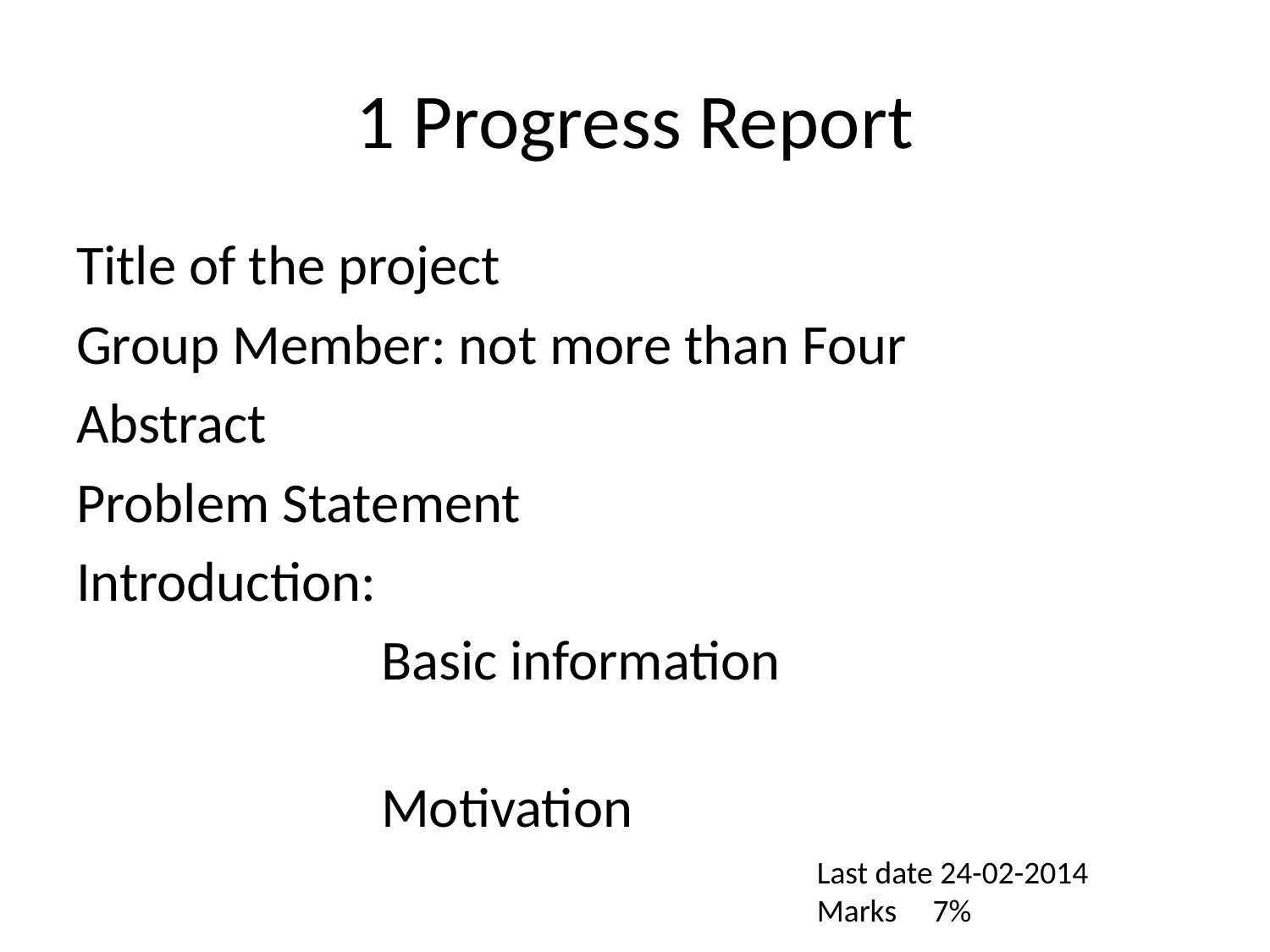

# 1 Progress Report
Title of the project
Group Member: not more than Four
Abstract
Problem Statement
Introduction:
                        Basic information
                        Motivation

Last date 24-02-2014
Marks     7%